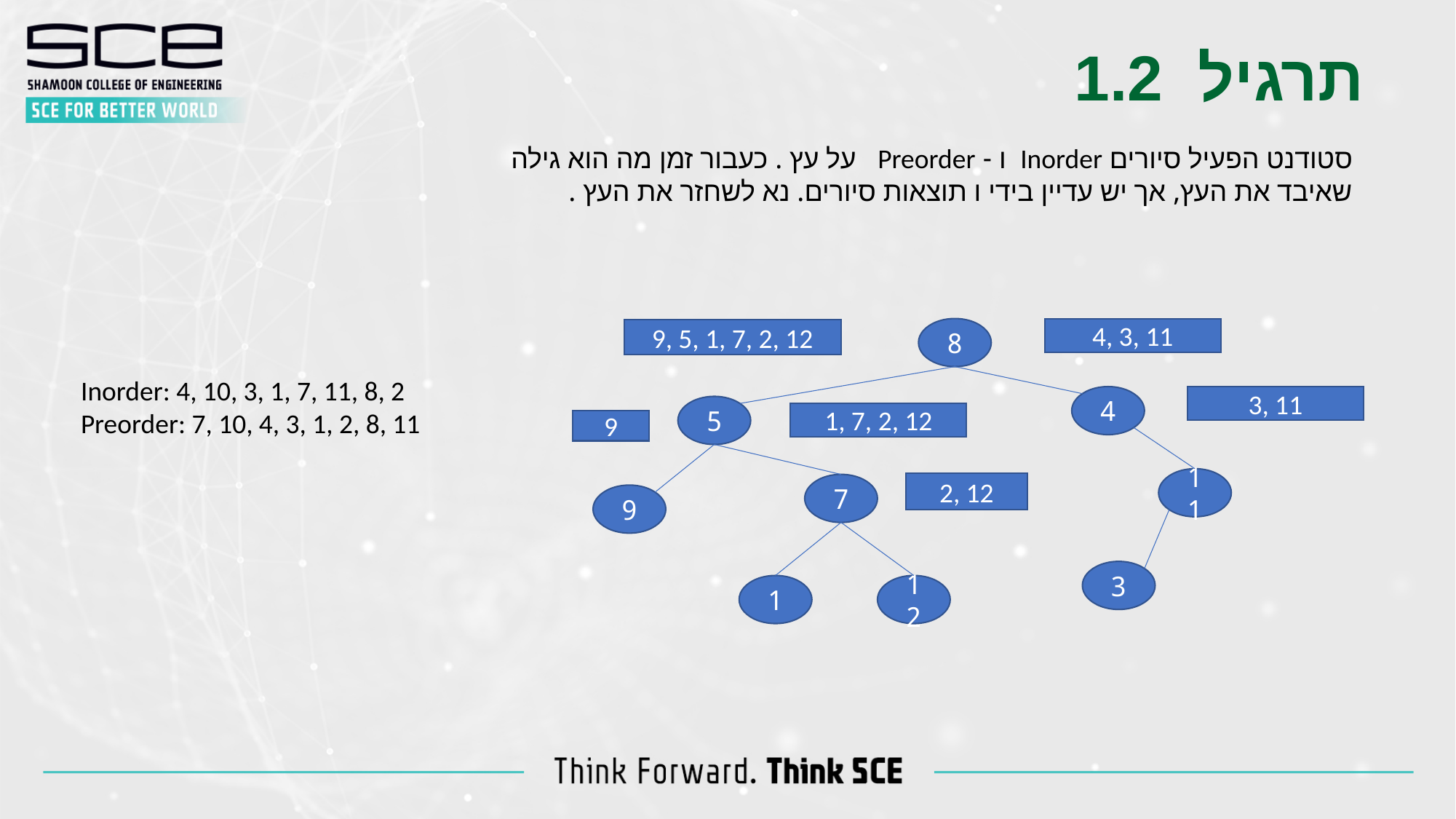

תרגיל  1.2
סטודנט הפעיל סיורים Inorder  ו - Preorder   על עץ . כעבור זמן מה הוא גילה
שאיבד את העץ, אך יש עדיין בידי ו תוצאות סיורים. נא לשחזר את העץ .
8
4, 3, 11
9, 5, 1, 7, 2, 12
Inorder: 4, 10, 3, 1, 7, 11, 8, 2
Preorder: 7, 10, 4, 3, 1, 2, 8, 11
3, 11
4
5
1, 7, 2, 12
9
11
2, 12
7
9
3
1
12